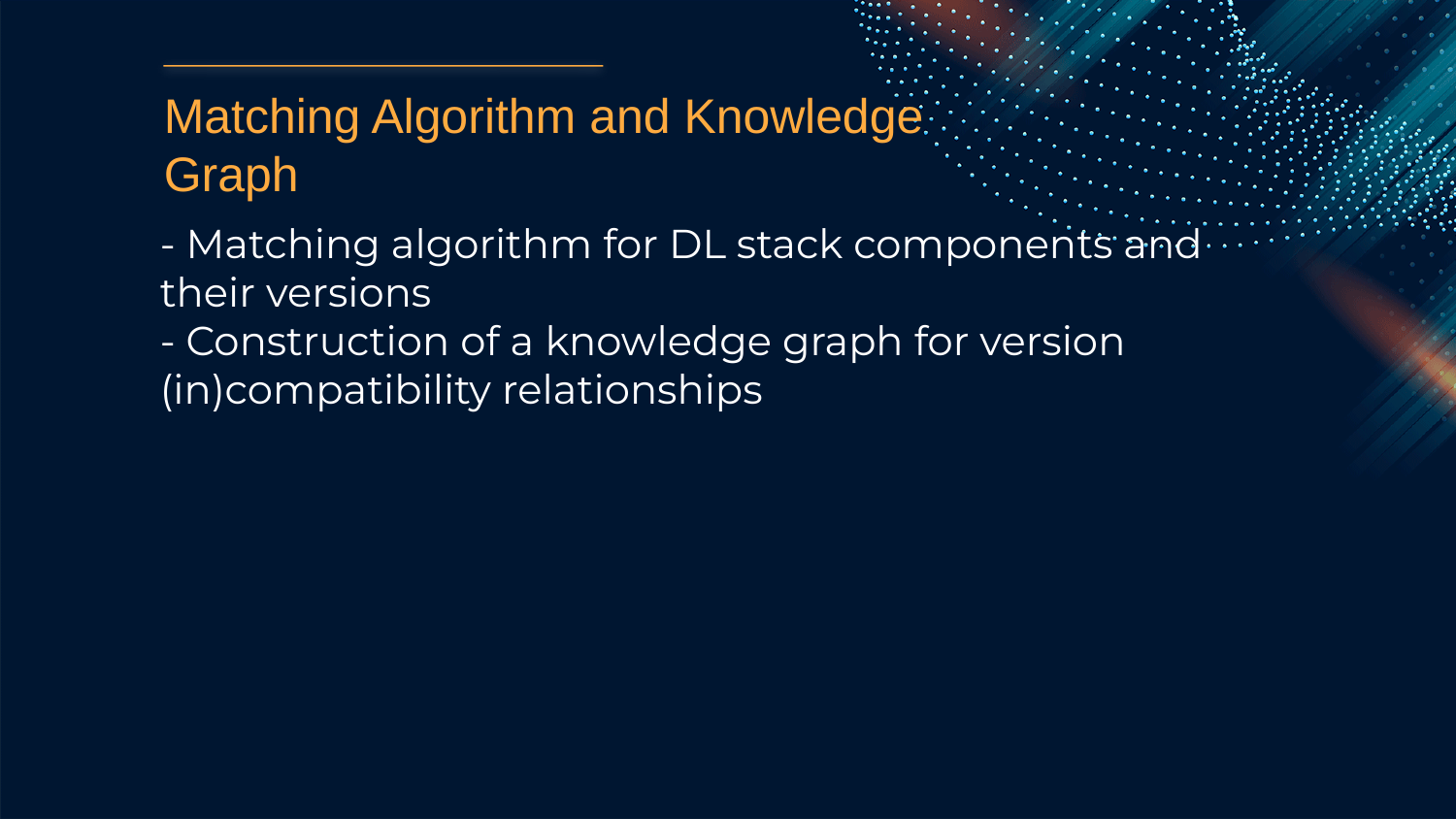

Matching Algorithm and Knowledge Graph
- Matching algorithm for DL stack components and their versions
- Construction of a knowledge graph for version (in)compatibility relationships